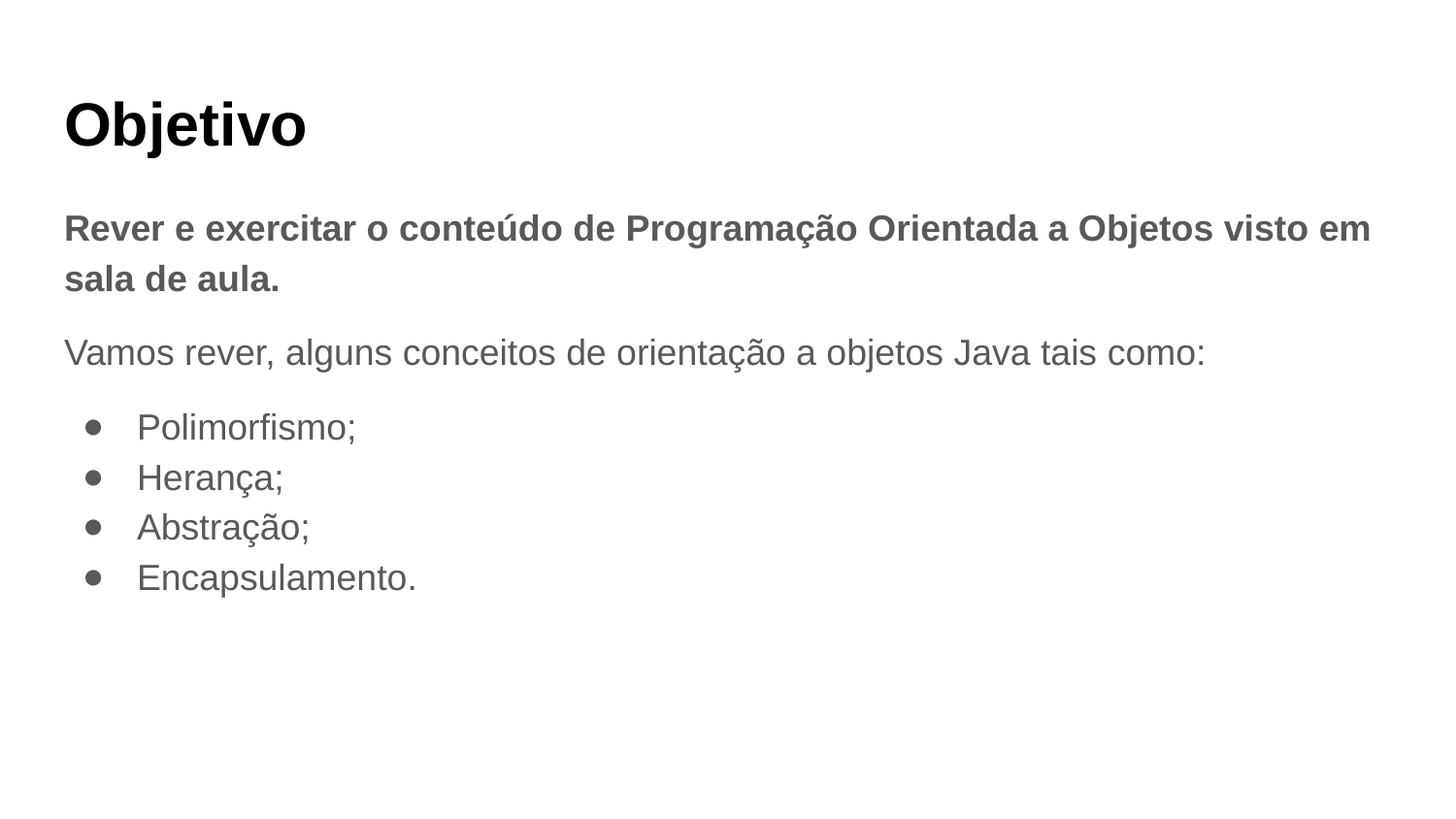

# Objetivo
Rever e exercitar o conteúdo de Programação Orientada a Objetos visto em sala de aula.
Vamos rever, alguns conceitos de orientação a objetos Java tais como:
Polimorfismo;
Herança;
Abstração;
Encapsulamento.